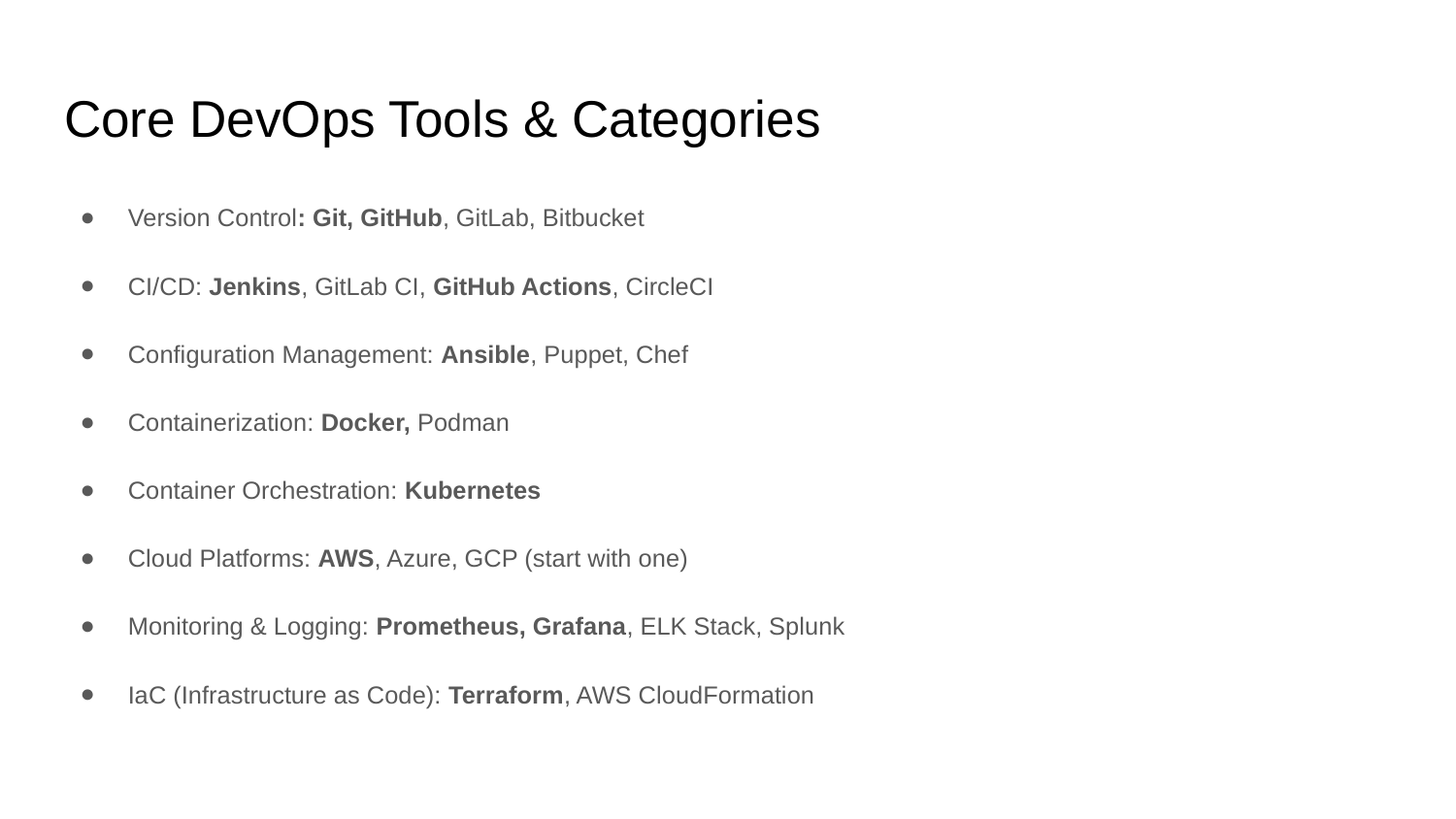

# Core DevOps Tools & Categories
Version Control: Git, GitHub, GitLab, Bitbucket

CI/CD: Jenkins, GitLab CI, GitHub Actions, CircleCI

Configuration Management: Ansible, Puppet, Chef

Containerization: Docker, Podman

Container Orchestration: Kubernetes

Cloud Platforms: AWS, Azure, GCP (start with one)

Monitoring & Logging: Prometheus, Grafana, ELK Stack, Splunk

IaC (Infrastructure as Code): Terraform, AWS CloudFormation